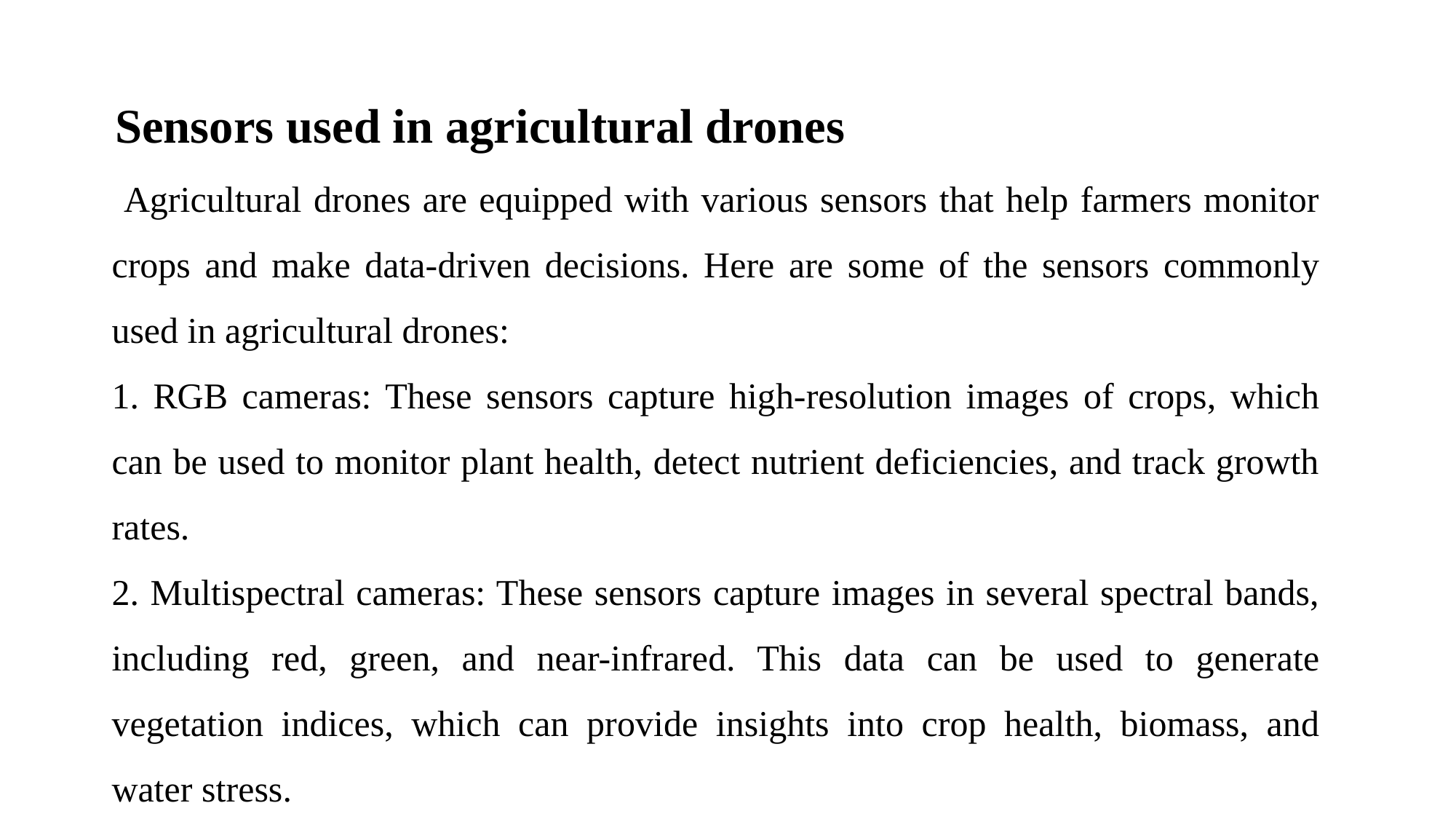

Sensors used in agricultural drones
 Agricultural drones are equipped with various sensors that help farmers monitor crops and make data-driven decisions. Here are some of the sensors commonly used in agricultural drones:
1. RGB cameras: These sensors capture high-resolution images of crops, which can be used to monitor plant health, detect nutrient deficiencies, and track growth rates.
2. Multispectral cameras: These sensors capture images in several spectral bands, including red, green, and near-infrared. This data can be used to generate vegetation indices, which can provide insights into crop health, biomass, and water stress.